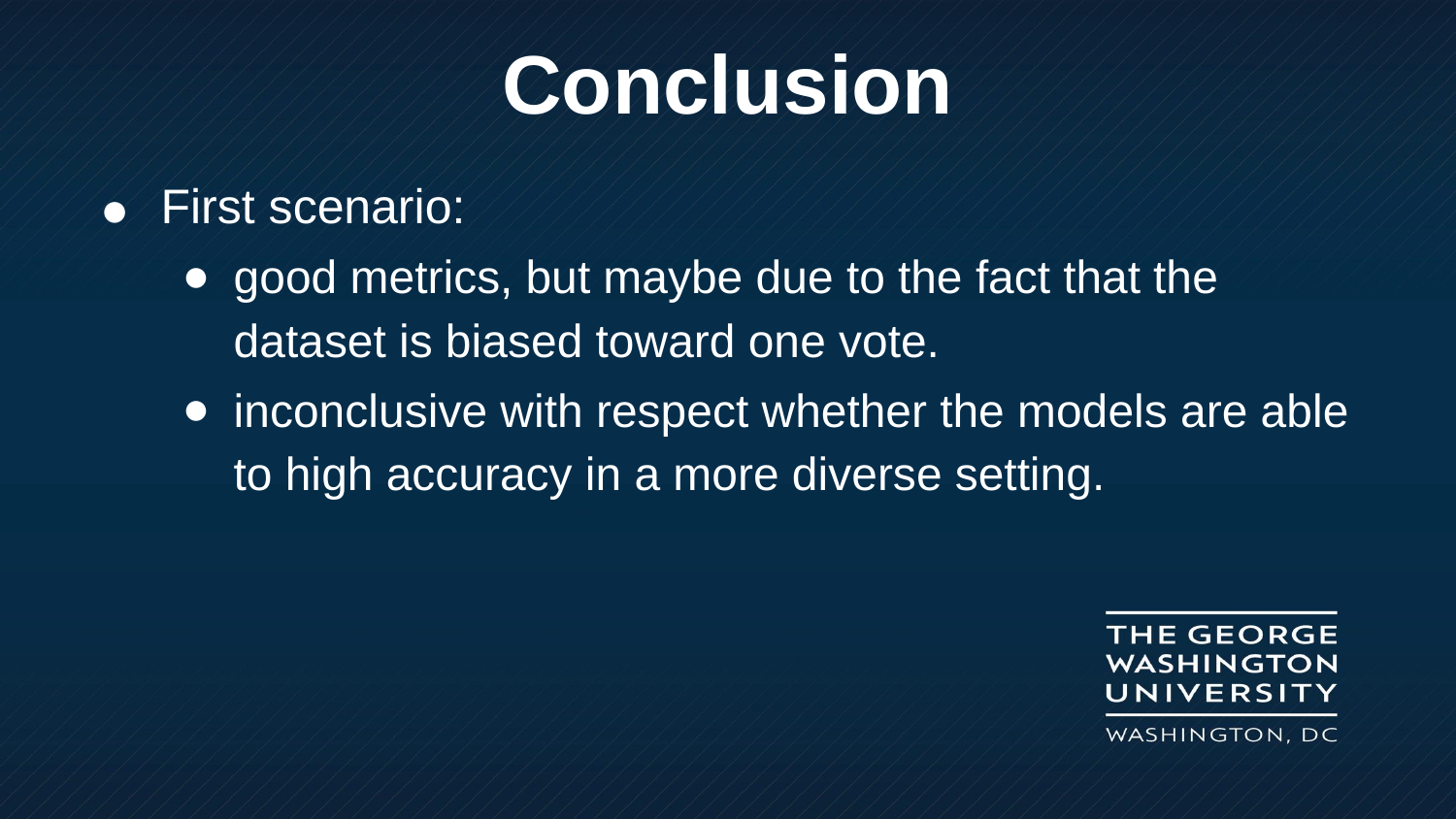

Conclusion
First scenario:
good metrics, but maybe due to the fact that the dataset is biased toward one vote.
inconclusive with respect whether the models are able to high accuracy in a more diverse setting.